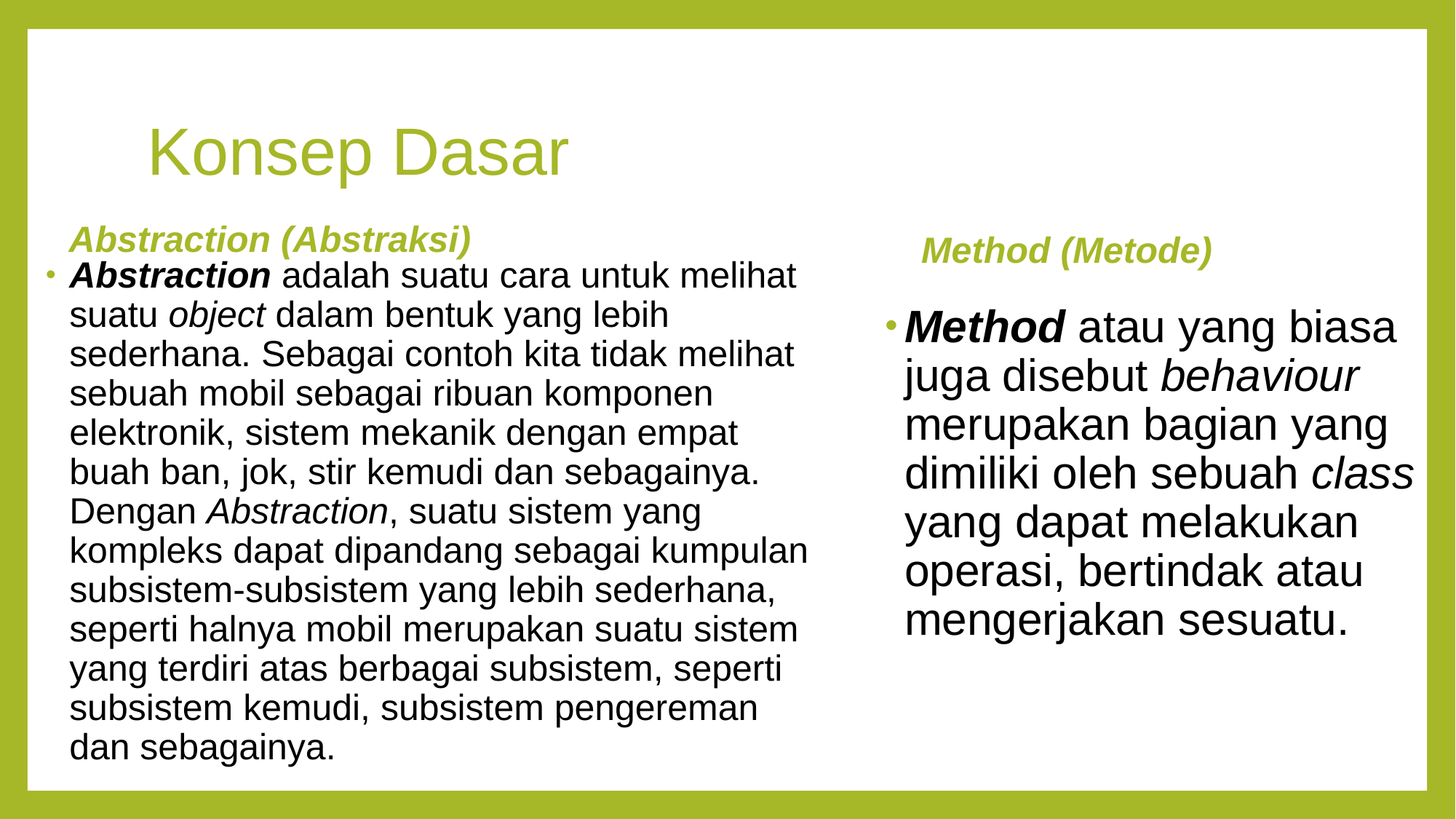

# Konsep Dasar
Abstraction (Abstraksi)
Method (Metode)
Abstraction adalah suatu cara untuk melihat suatu object dalam bentuk yang lebih sederhana. Sebagai contoh kita tidak melihat sebuah mobil sebagai ribuan komponen elektronik, sistem mekanik dengan empat buah ban, jok, stir kemudi dan sebagainya. Dengan Abstraction, suatu sistem yang kompleks dapat dipandang sebagai kumpulan subsistem-subsistem yang lebih sederhana, seperti halnya mobil merupakan suatu sistem yang terdiri atas berbagai subsistem, seperti subsistem kemudi, subsistem pengereman dan sebagainya.
Method atau yang biasa juga disebut behaviour merupakan bagian yang dimiliki oleh sebuah class yang dapat melakukan operasi, bertindak atau mengerjakan sesuatu.